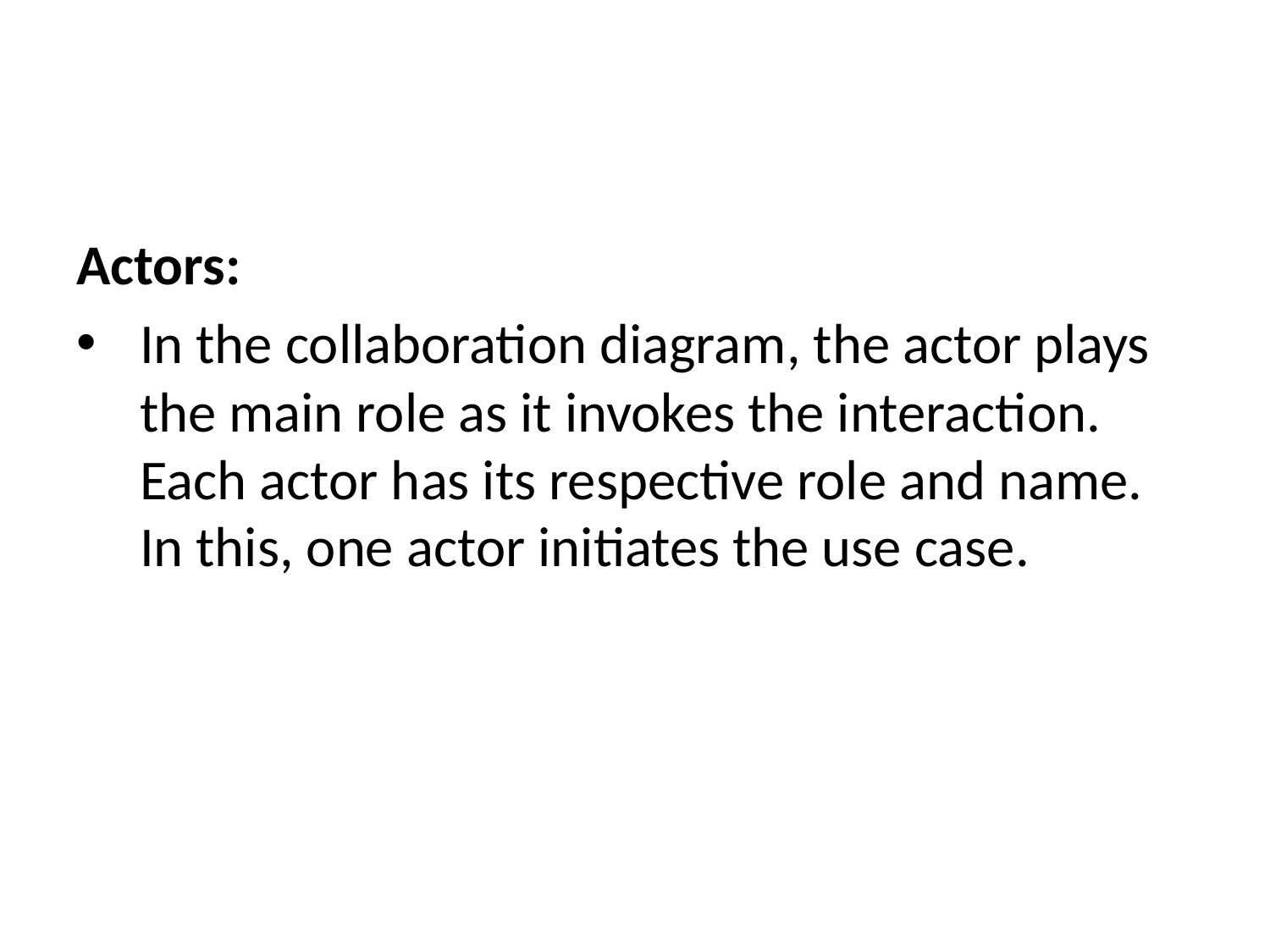

Actors:
In the collaboration diagram, the actor plays the main role as it invokes the interaction. Each actor has its respective role and name. In this, one actor initiates the use case.